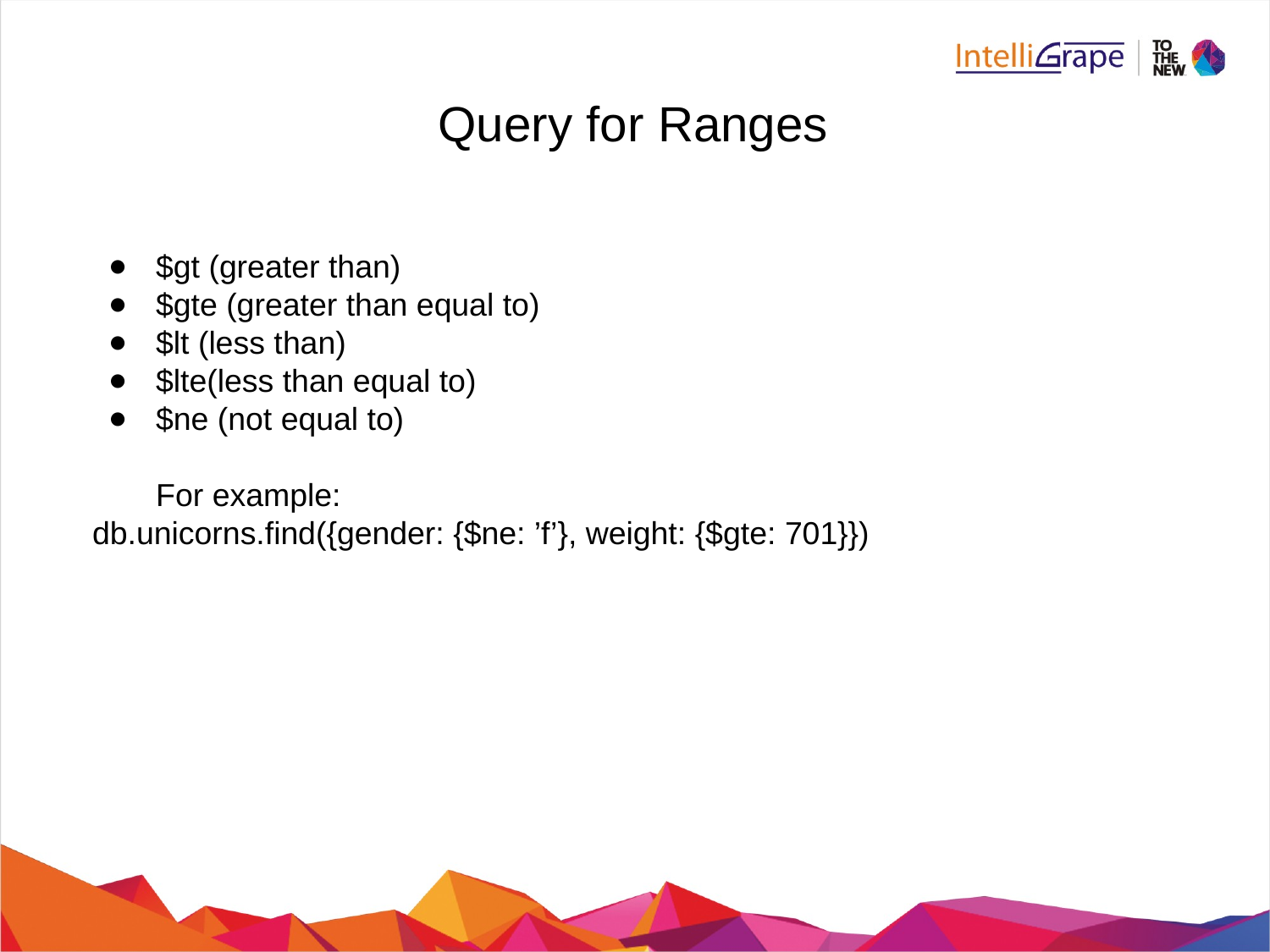

Query for Ranges
$gt (greater than)
$gte (greater than equal to)
$lt (less than)
$lte(less than equal to)
$ne (not equal to)

For example:
db.unicorns.find({gender: {$ne: ’f’}, weight: {$gte: 701}})